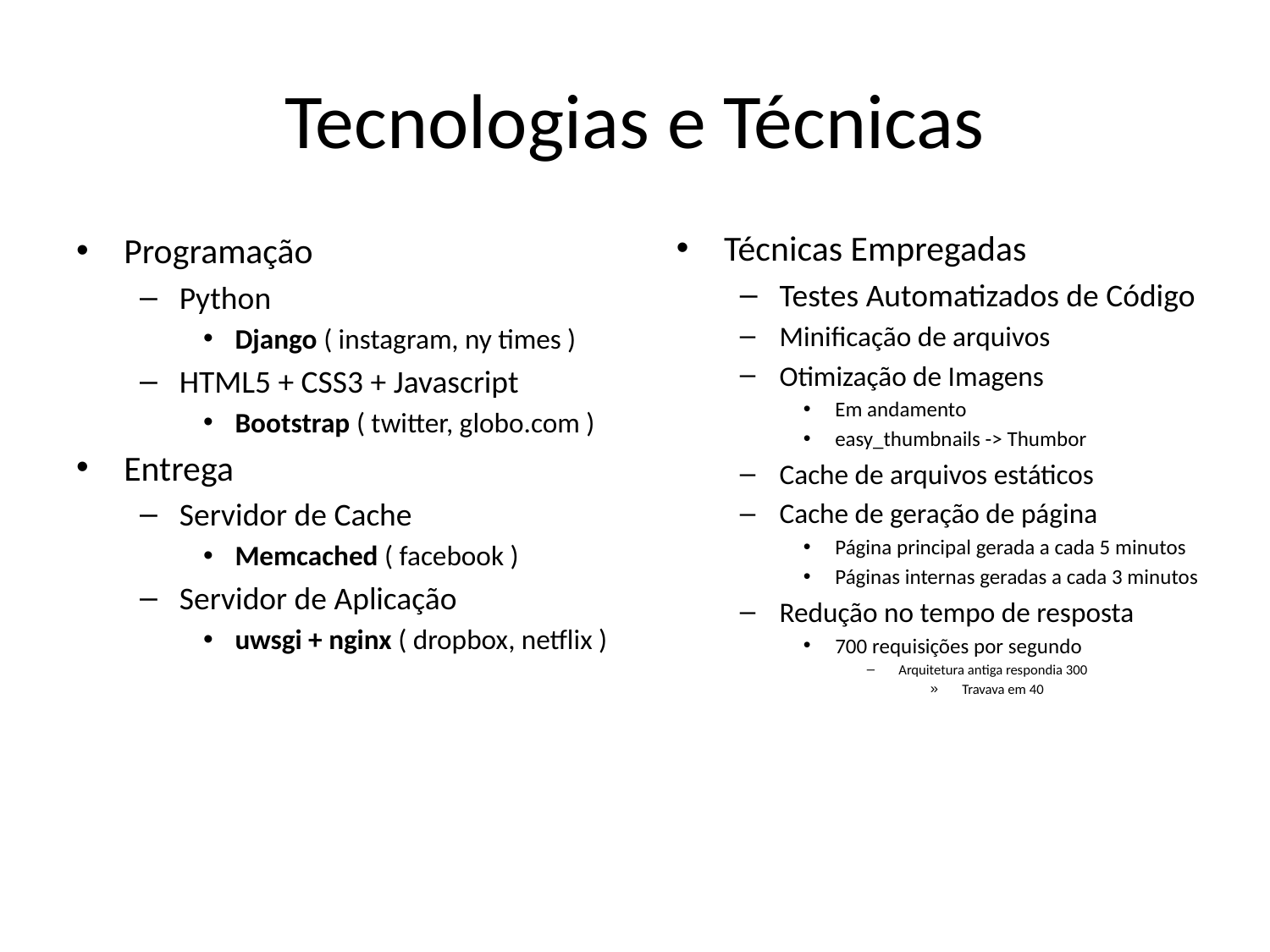

# Tecnologias e Técnicas
Técnicas Empregadas
Testes Automatizados de Código
Minificação de arquivos
Otimização de Imagens
Em andamento
easy_thumbnails -> Thumbor
Cache de arquivos estáticos
Cache de geração de página
Página principal gerada a cada 5 minutos
Páginas internas geradas a cada 3 minutos
Redução no tempo de resposta
700 requisições por segundo
Arquitetura antiga respondia 300
Travava em 40
Programação
Python
Django ( instagram, ny times )
HTML5 + CSS3 + Javascript
Bootstrap ( twitter, globo.com )
Entrega
Servidor de Cache
Memcached ( facebook )
Servidor de Aplicação
uwsgi + nginx ( dropbox, netflix )